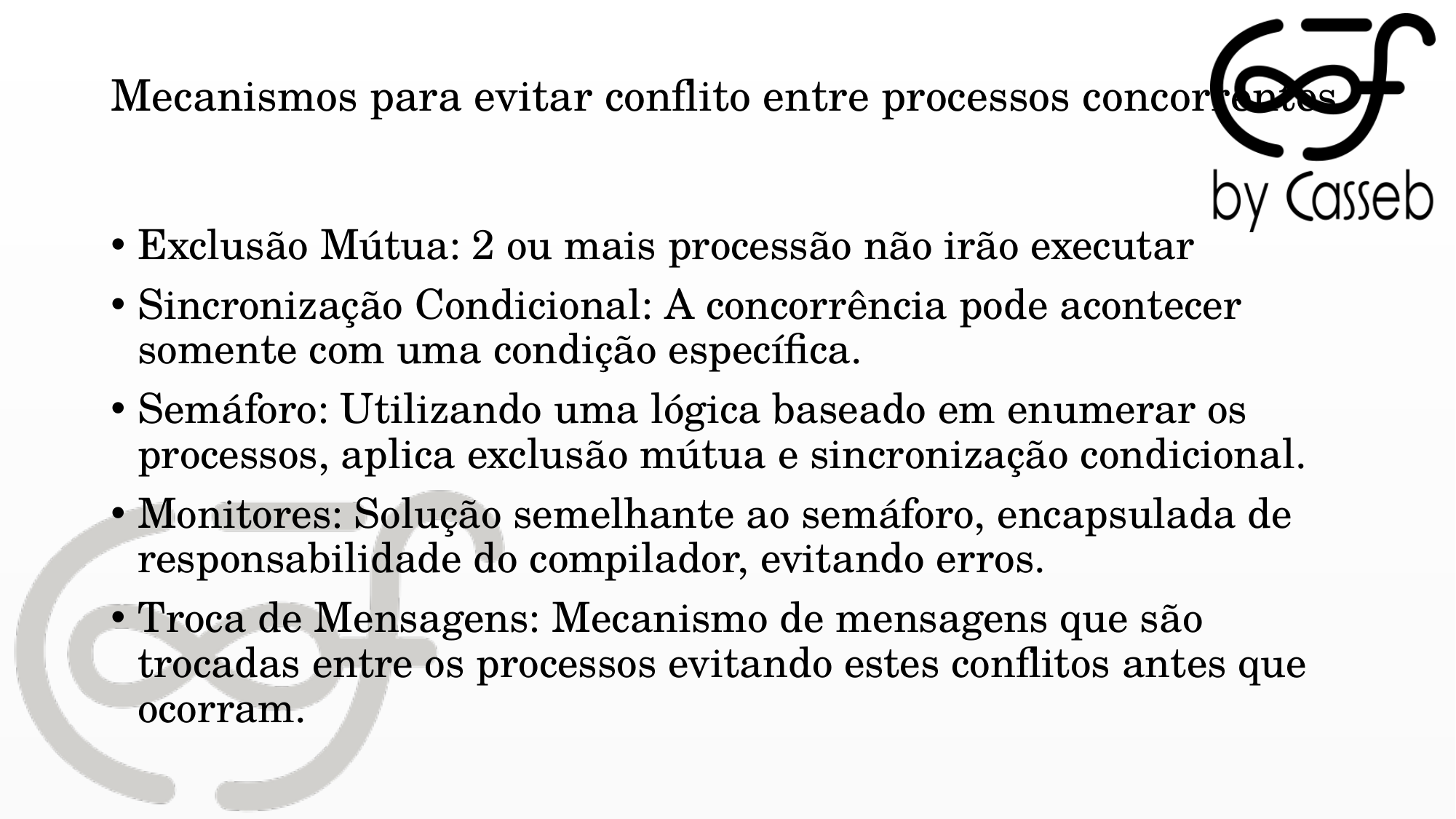

# Mecanismos para evitar conflito entre processos concorrentes
Exclusão Mútua: 2 ou mais processão não irão executar
Sincronização Condicional: A concorrência pode acontecer somente com uma condição específica.
Semáforo: Utilizando uma lógica baseado em enumerar os processos, aplica exclusão mútua e sincronização condicional.
Monitores: Solução semelhante ao semáforo, encapsulada de responsabilidade do compilador, evitando erros.
Troca de Mensagens: Mecanismo de mensagens que são trocadas entre os processos evitando estes conflitos antes que ocorram.